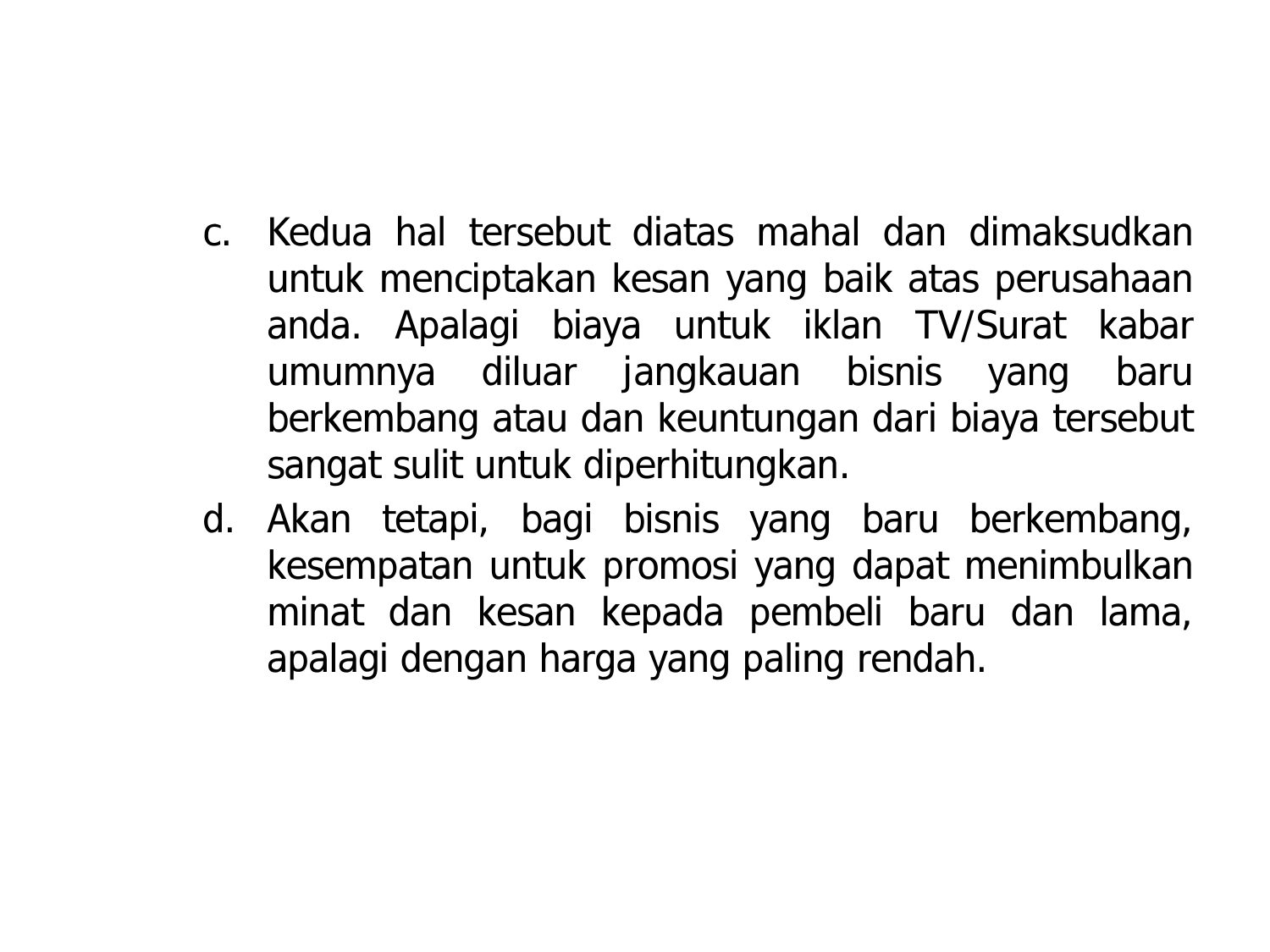

Kedua hal tersebut diatas mahal dan dimaksudkan untuk menciptakan kesan yang baik atas perusahaan anda. Apalagi biaya untuk iklan TV/Surat kabar umumnya diluar jangkauan bisnis yang baru berkembang atau dan keuntungan dari biaya tersebut sangat sulit untuk diperhitungkan.
Akan tetapi, bagi bisnis yang baru berkembang, kesempatan untuk promosi yang dapat menimbulkan minat dan kesan kepada pembeli baru dan lama, apalagi dengan harga yang paling rendah.

LDKJFAK